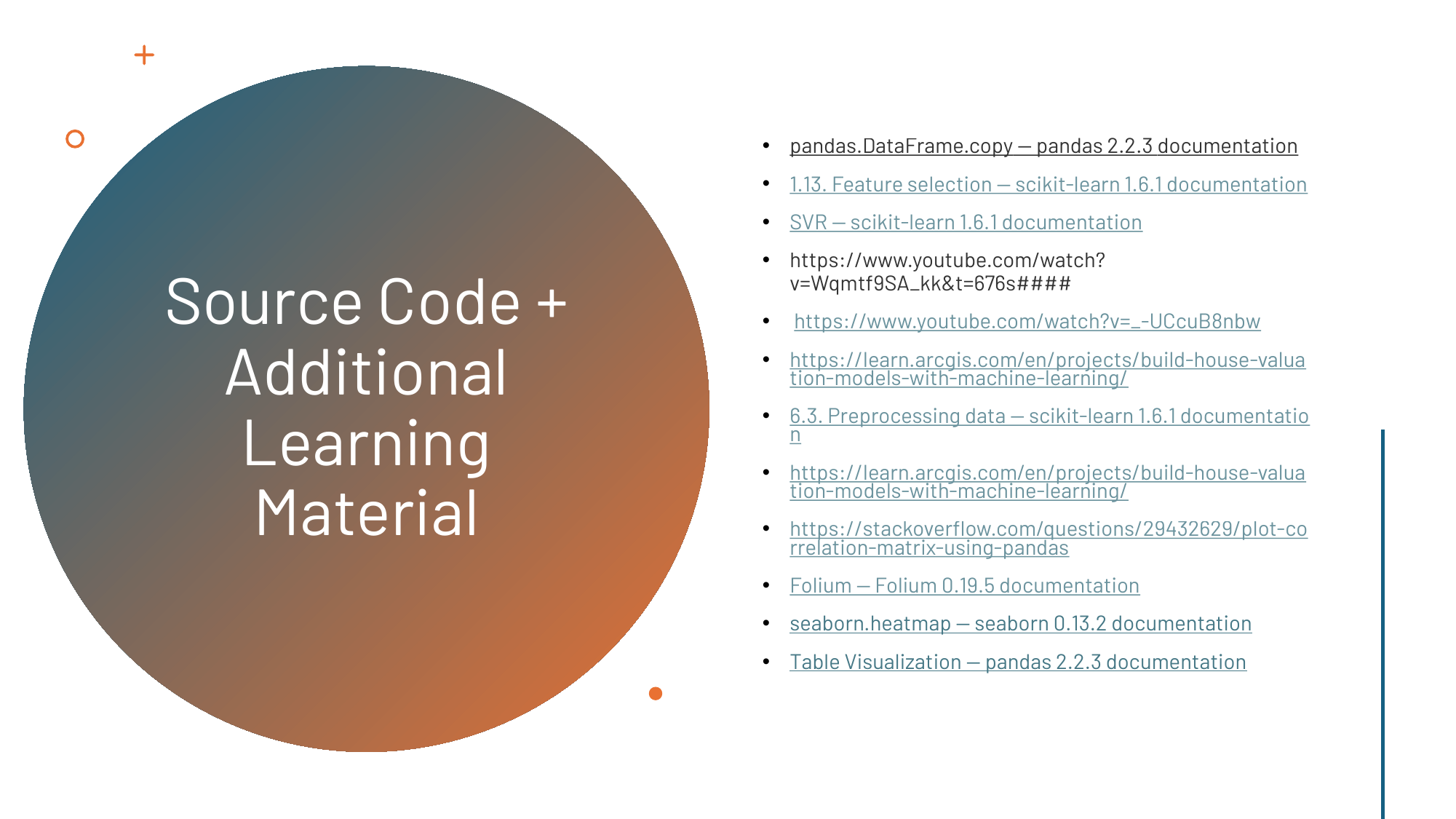

pandas.DataFrame.copy — pandas 2.2.3 documentation
1.13. Feature selection — scikit-learn 1.6.1 documentation
SVR — scikit-learn 1.6.1 documentation
https://www.youtube.com/watch?v=Wqmtf9SA_kk&t=676s####
 https://www.youtube.com/watch?v=_-UCcuB8nbw
https://learn.arcgis.com/en/projects/build-house-valuation-models-with-machine-learning/
6.3. Preprocessing data — scikit-learn 1.6.1 documentation
https://learn.arcgis.com/en/projects/build-house-valuation-models-with-machine-learning/
https://stackoverflow.com/questions/29432629/plot-correlation-matrix-using-pandas
Folium — Folium 0.19.5 documentation
seaborn.heatmap — seaborn 0.13.2 documentation
Table Visualization — pandas 2.2.3 documentation

# Source Code + Additional Learning Material